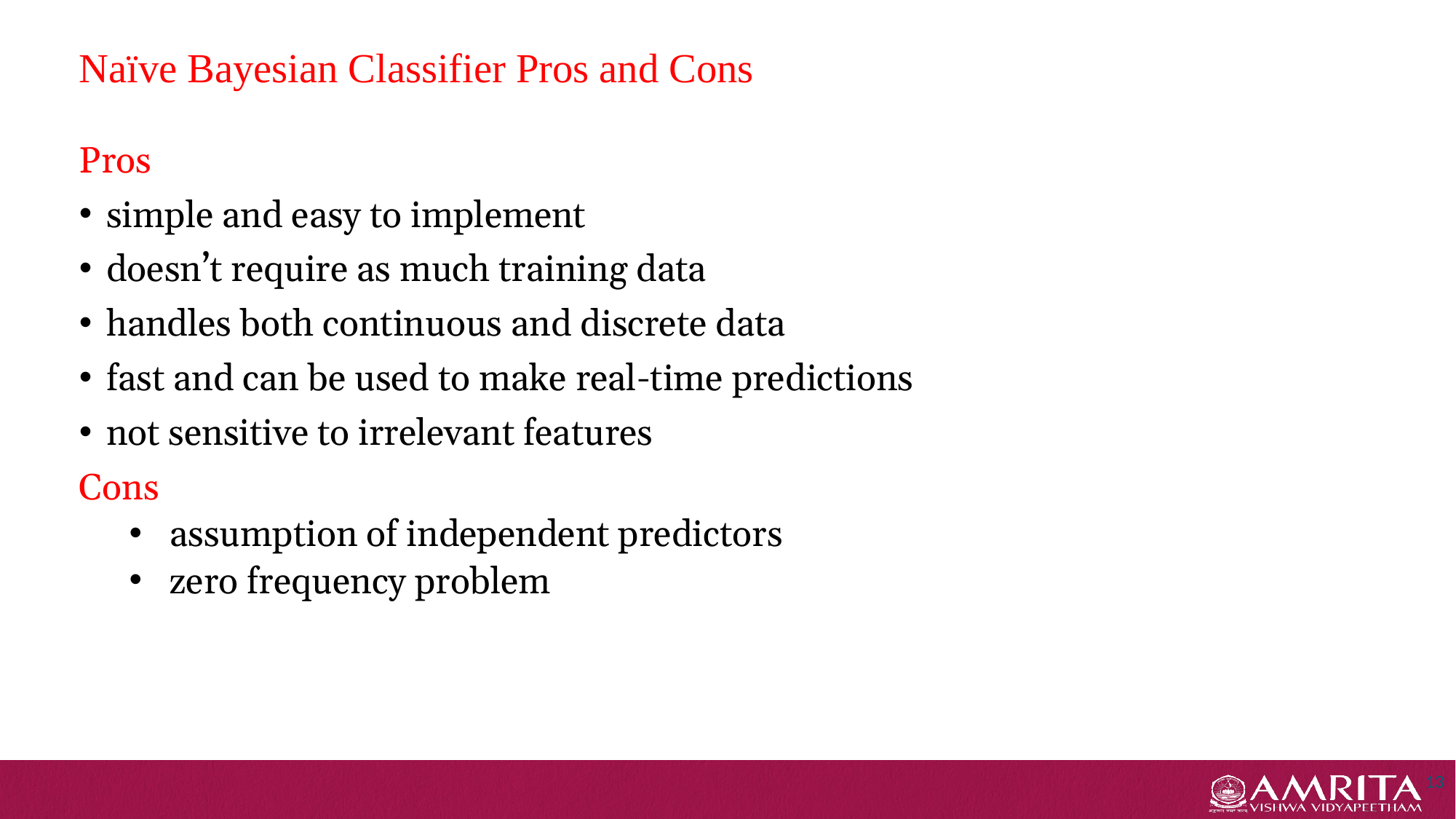

# Naïve Bayesian Classifier Pros and Cons
Pros
simple and easy to implement
doesn’t require as much training data
handles both continuous and discrete data
fast and can be used to make real-time predictions
not sensitive to irrelevant features
Cons
assumption of independent predictors
zero frequency problem
13